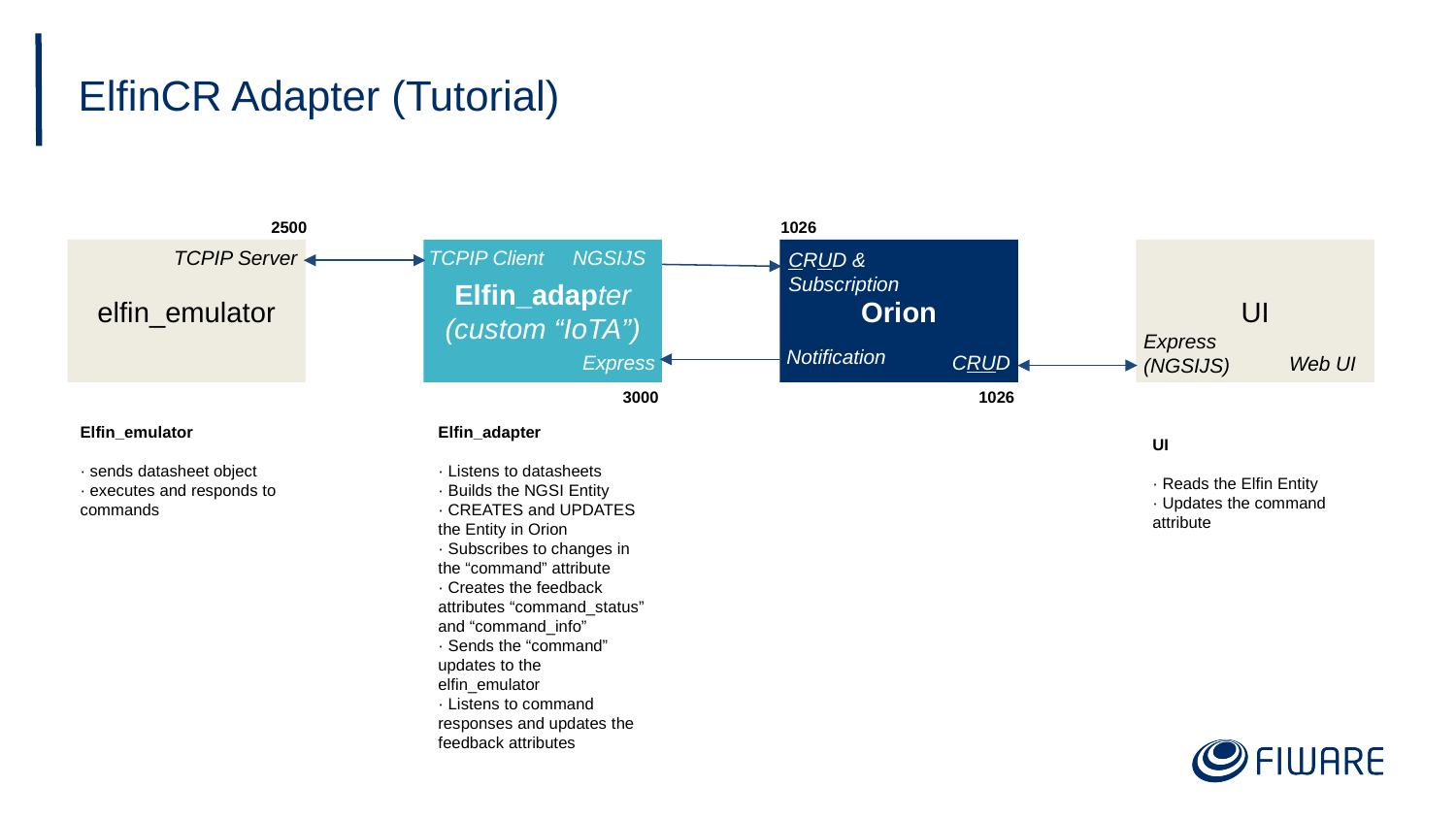

# ElfinCR Adapter (Tutorial)
2500
1026
TCPIP Server
TCPIP Client
NGSIJS
CRUD &
elfin_emulator
Elfin_adapter
(custom “IoTA”)
Orion
UI

Subscription

Express
(NGSIJS)
Notification
CRUD
Express
Web UI

3000
1026
Elfin_emulator

· sends datasheet object
· executes and responds to commands
Elfin_adapter

· Listens to datasheets
· Builds the NGSI Entity
· CREATES and UPDATES the Entity in Orion
· Subscribes to changes in the “command” attribute
· Creates the feedback attributes “command_status” and “command_info”
· Sends the “command” updates to the elfin_emulator
· Listens to command responses and updates the feedback attributes
UI

· Reads the Elfin Entity
· Updates the command attribute